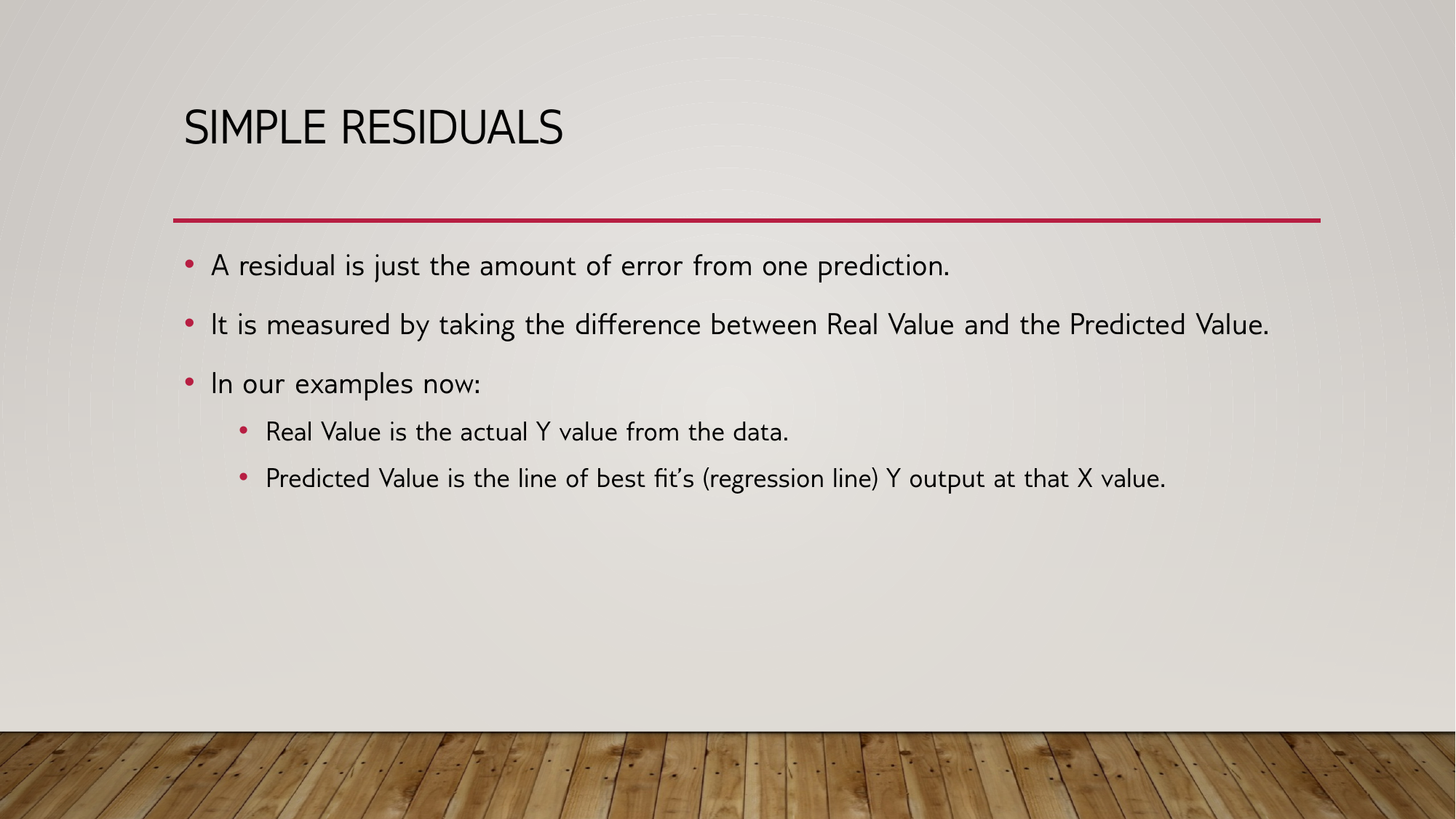

# Simple Residuals
A residual is just the amount of error from one prediction.
It is measured by taking the difference between Real Value and the Predicted Value.
In our examples now:
Real Value is the actual Y value from the data.
Predicted Value is the line of best fit’s (regression line) Y output at that X value.